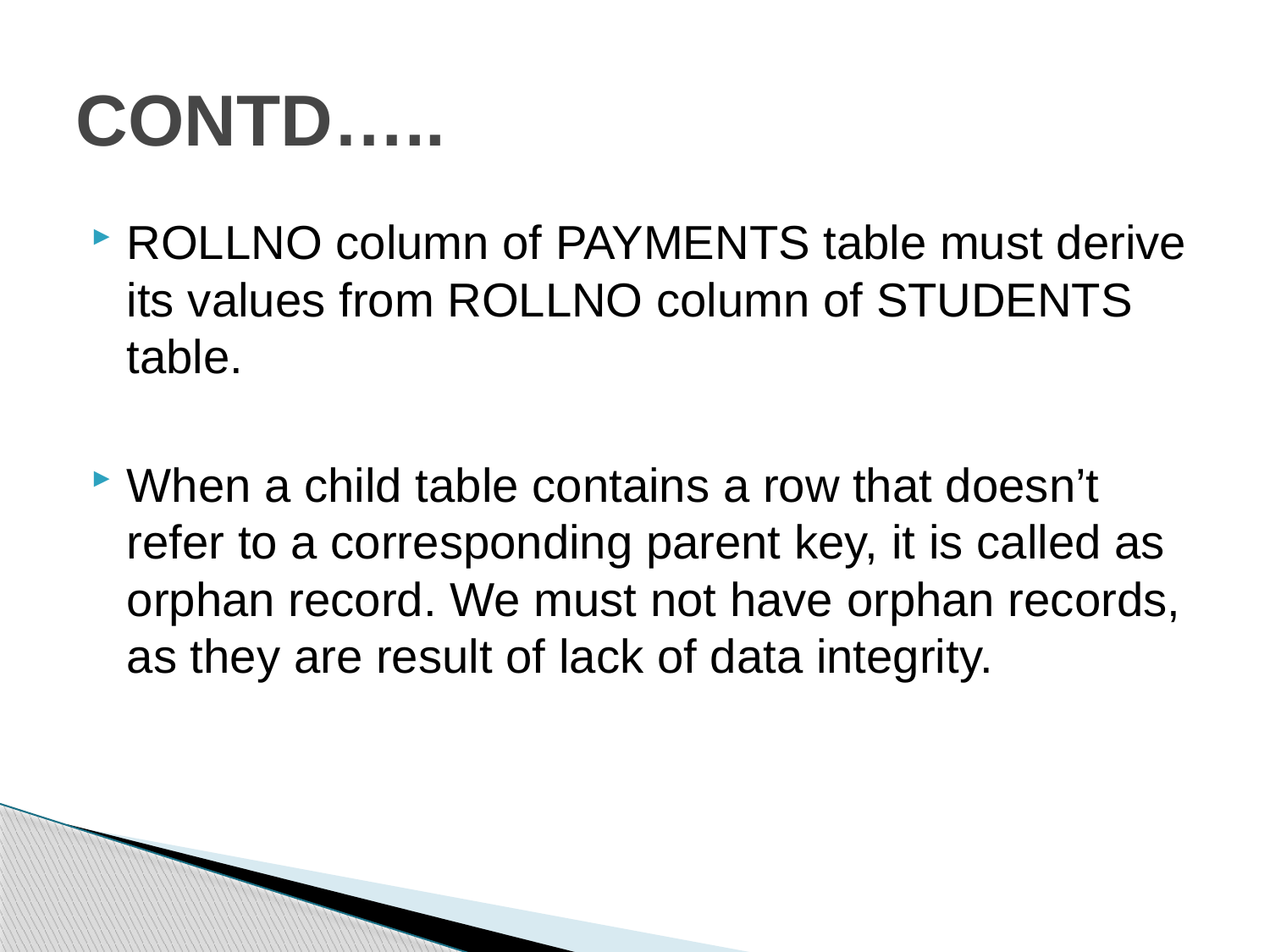

# CONTD…..
ROLLNO column of PAYMENTS table must derive its values from ROLLNO column of STUDENTS table.

When a child table contains a row that doesn’t refer to a corresponding parent key, it is called as orphan record. We must not have orphan records, as they are result of lack of data integrity.